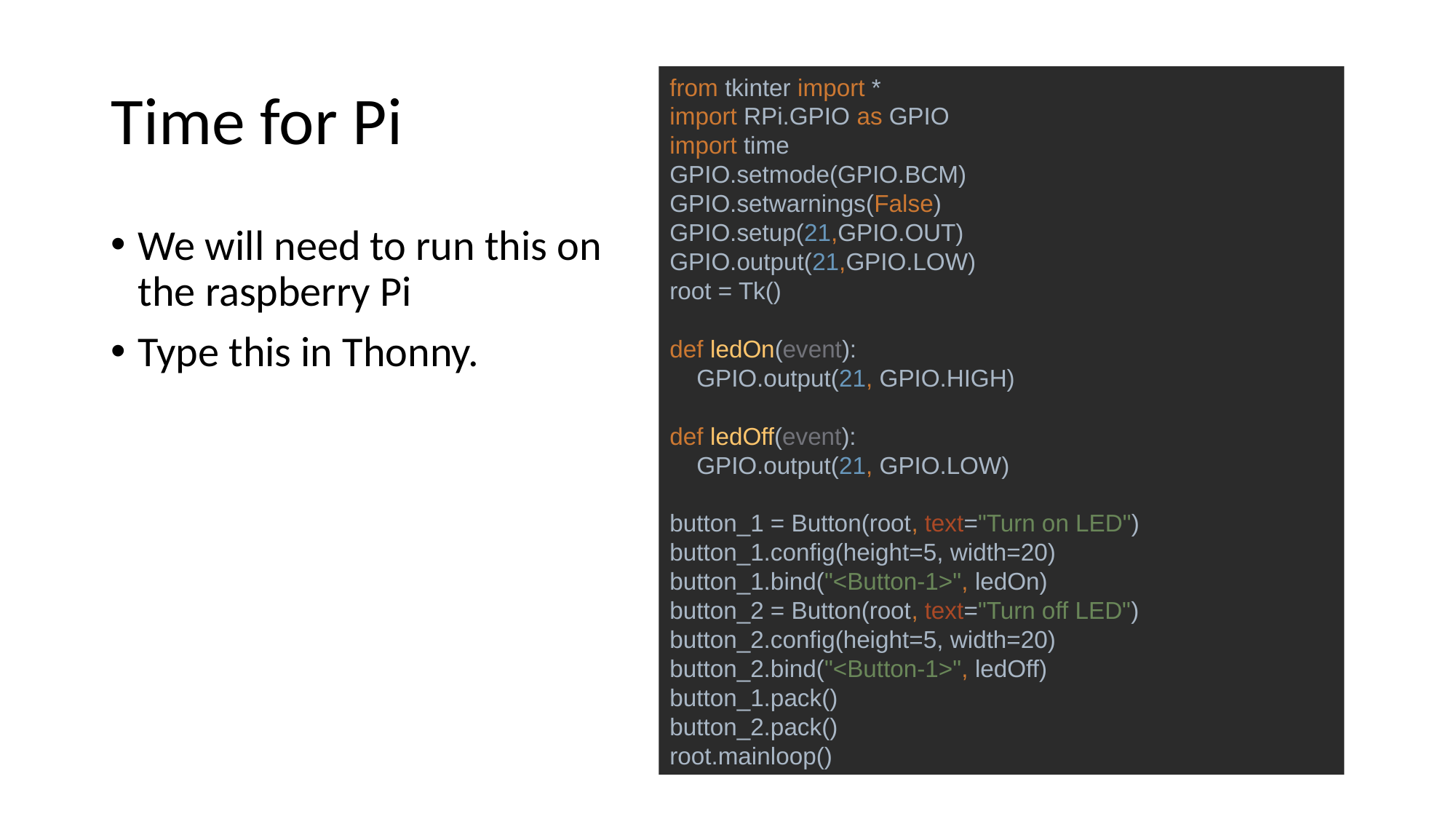

# Time for Pi
from tkinter import *
import RPi.GPIO as GPIO
import time
GPIO.setmode(GPIO.BCM)
GPIO.setwarnings(False)
GPIO.setup(21,GPIO.OUT)
GPIO.output(21,GPIO.LOW)
root = Tk()
def ledOn(event):
    GPIO.output(21, GPIO.HIGH)
def ledOff(event):
    GPIO.output(21, GPIO.LOW)
button_1 = Button(root, text="Turn on LED")
button_1.config(height=5, width=20)
button_1.bind("<Button-1>", ledOn)
button_2 = Button(root, text="Turn off LED")
button_2.config(height=5, width=20)
button_2.bind("<Button-1>", ledOff)
button_1.pack()
button_2.pack()
root.mainloop()
We will need to run this on the raspberry Pi
Type this in Thonny.